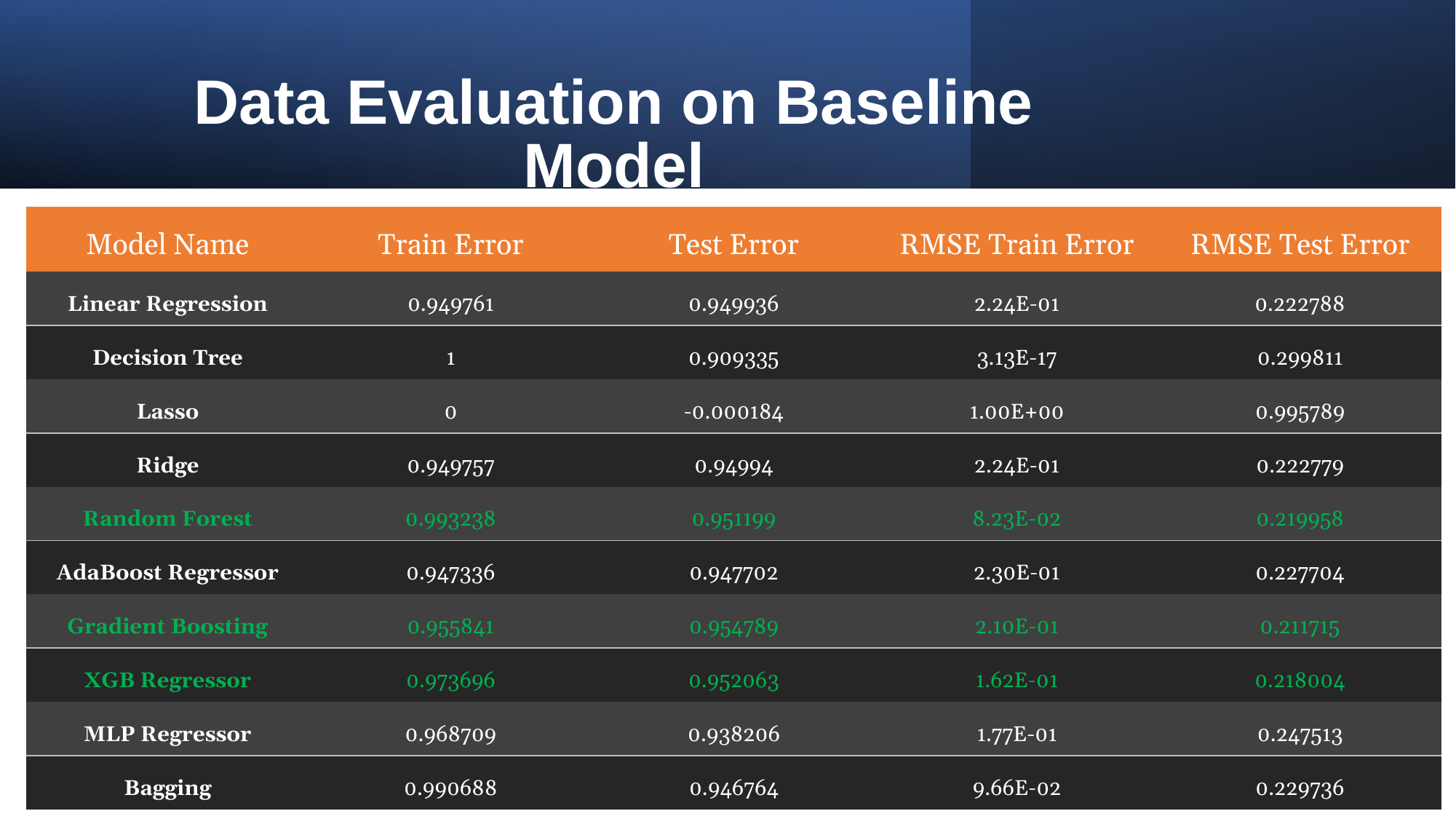

Data Evaluation on Baseline Model

| Model Name | Train Error | Test Error | RMSE Train Error | RMSE Test Error |
| --- | --- | --- | --- | --- |
| Linear Regression | 0.949761 | 0.949936 | 2.24E-01 | 0.222788 |
| Decision Tree | 1 | 0.909335 | 3.13E-17 | 0.299811 |
| Lasso | 0 | -0.000184 | 1.00E+00 | 0.995789 |
| Ridge | 0.949757 | 0.94994 | 2.24E-01 | 0.222779 |
| Random Forest | 0.993238 | 0.951199 | 8.23E-02 | 0.219958 |
| AdaBoost Regressor | 0.947336 | 0.947702 | 2.30E-01 | 0.227704 |
| Gradient Boosting | 0.955841 | 0.954789 | 2.10E-01 | 0.211715 |
| XGB Regressor | 0.973696 | 0.952063 | 1.62E-01 | 0.218004 |
| MLP Regressor | 0.968709 | 0.938206 | 1.77E-01 | 0.247513 |
| Bagging | 0.990688 | 0.946764 | 9.66E-02 | 0.229736 |